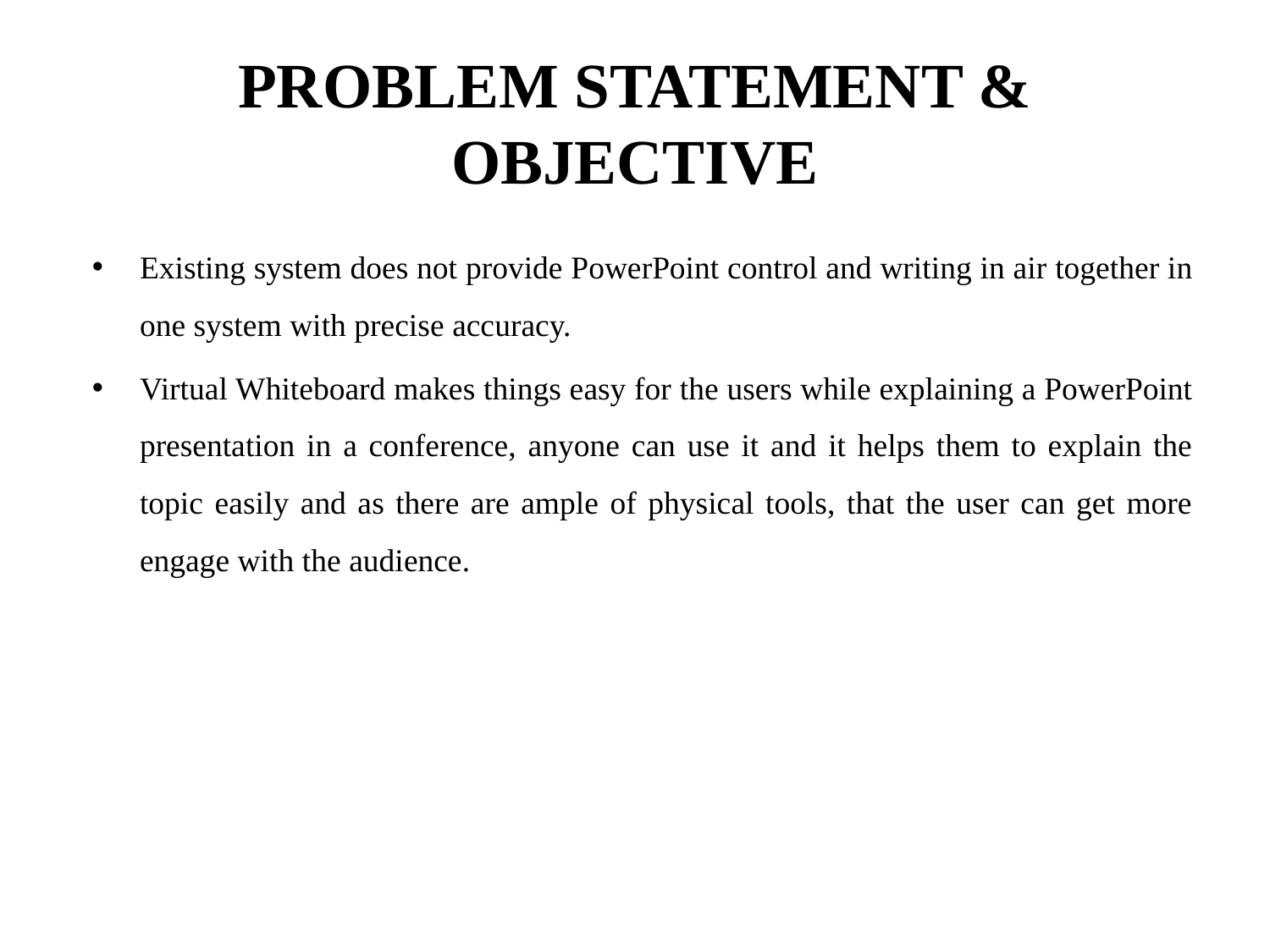

# PROBLEM STATEMENT & OBJECTIVE
Existing system does not provide PowerPoint control and writing in air together in one system with precise accuracy.
Virtual Whiteboard makes things easy for the users while explaining a PowerPoint presentation in a conference, anyone can use it and it helps them to explain the topic easily and as there are ample of physical tools, that the user can get more engage with the audience.